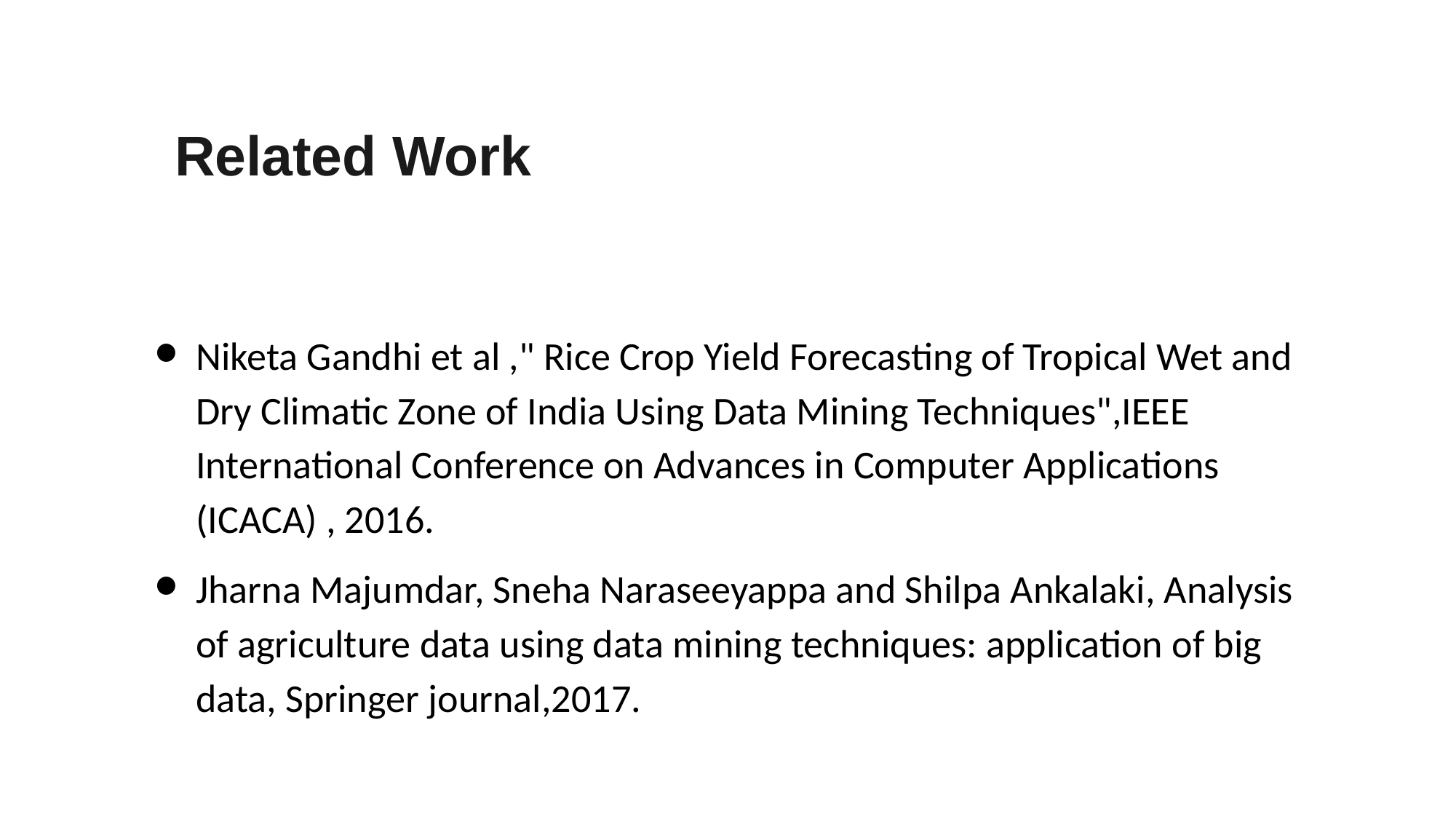

# Related Work
Niketa Gandhi et al ," Rice Crop Yield Forecasting of Tropical Wet and Dry Climatic Zone of India Using Data Mining Techniques",IEEE International Conference on Advances in Computer Applications (ICACA) , 2016.
Jharna Majumdar, Sneha Naraseeyappa and Shilpa Ankalaki, Analysis of agriculture data using data mining techniques: application of big data, Springer journal,2017.